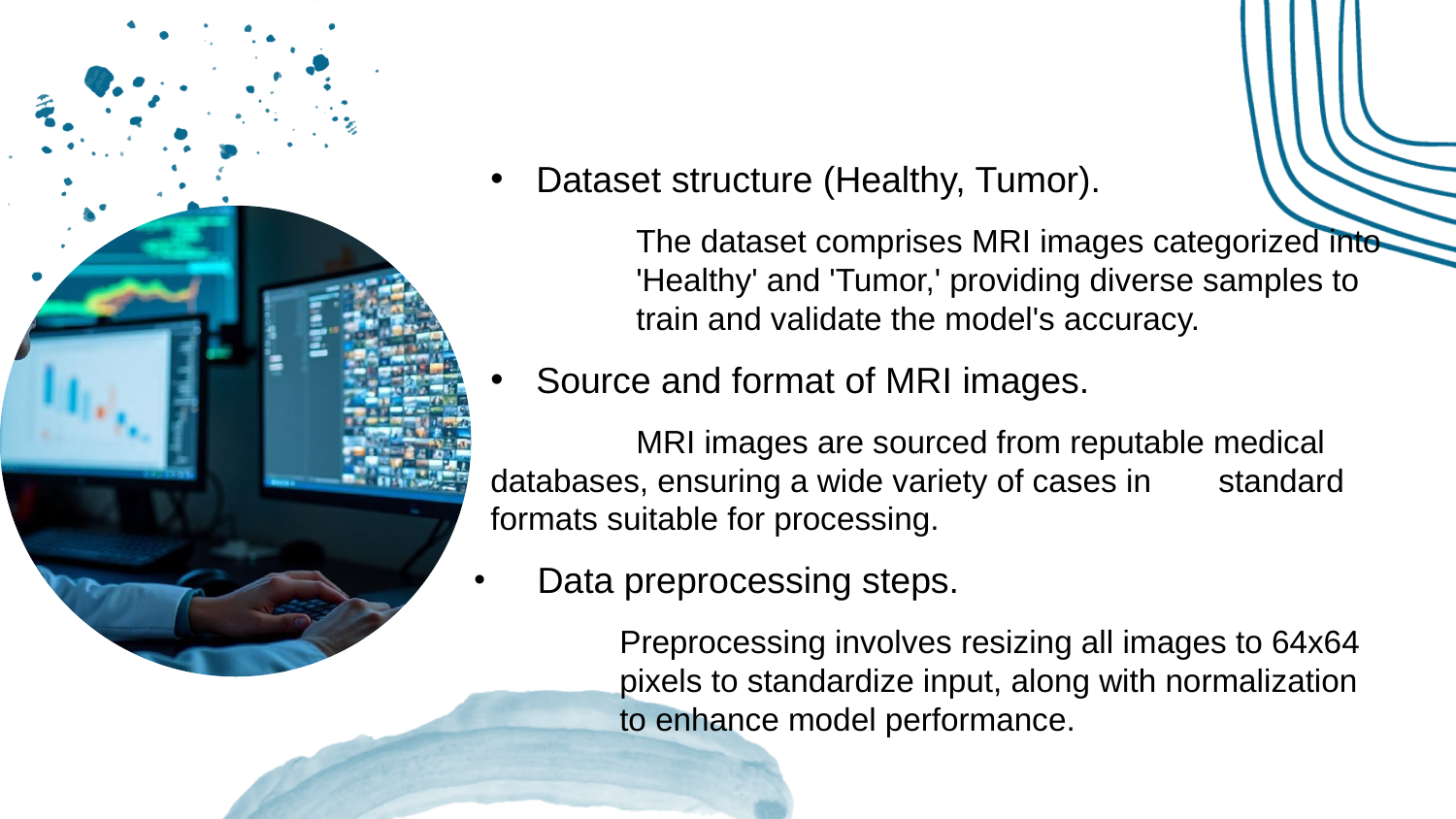

# Dataset structure (Healthy, Tumor).
	The dataset comprises MRI images categorized into 	'Healthy' and 'Tumor,' providing diverse samples to 	train and validate the model's accuracy.
Source and format of MRI images.
	MRI images are sourced from reputable medical 	databases, ensuring a wide variety of cases in 	standard formats suitable for processing.
  Data preprocessing steps.
	Preprocessing involves resizing all images to 64x64 	pixels to standardize input, along with normalization 	to enhance model performance.